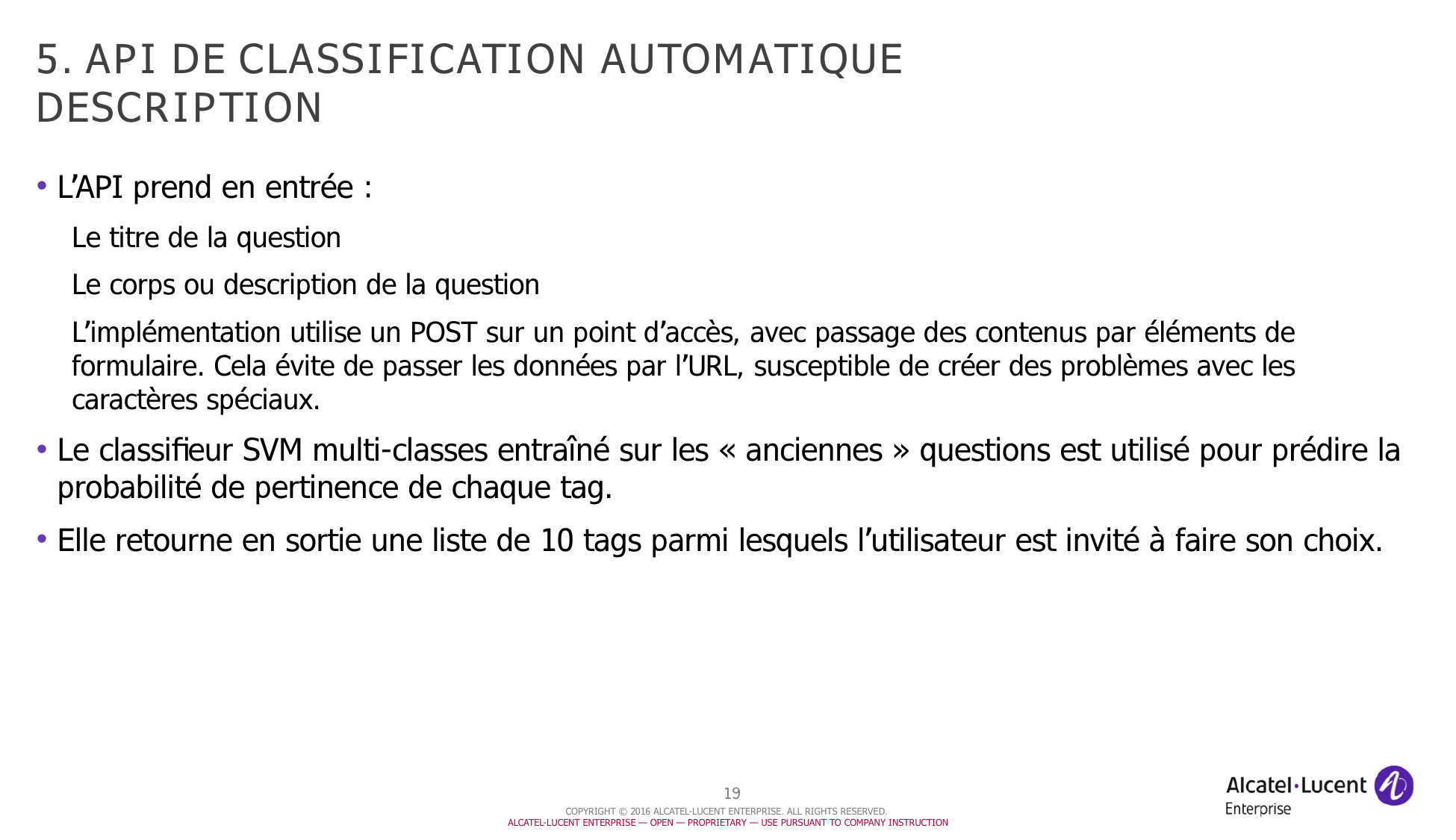

# 5. API de classification automatique Description
L’API prend en entrée :
Le titre de la question
Le corps ou description de la question
L’implémentation utilise un POST sur un point d’accès, avec passage des contenus par éléments de formulaire. Cela évite de passer les données par l’URL, susceptible de créer des problèmes avec les caractères spéciaux.
Le classifieur SVM multi-classes entraîné sur les « anciennes » questions est utilisé pour prédire la probabilité de pertinence de chaque tag.
Elle retourne en sortie une liste de 10 tags parmi lesquels l’utilisateur est invité à faire son choix.